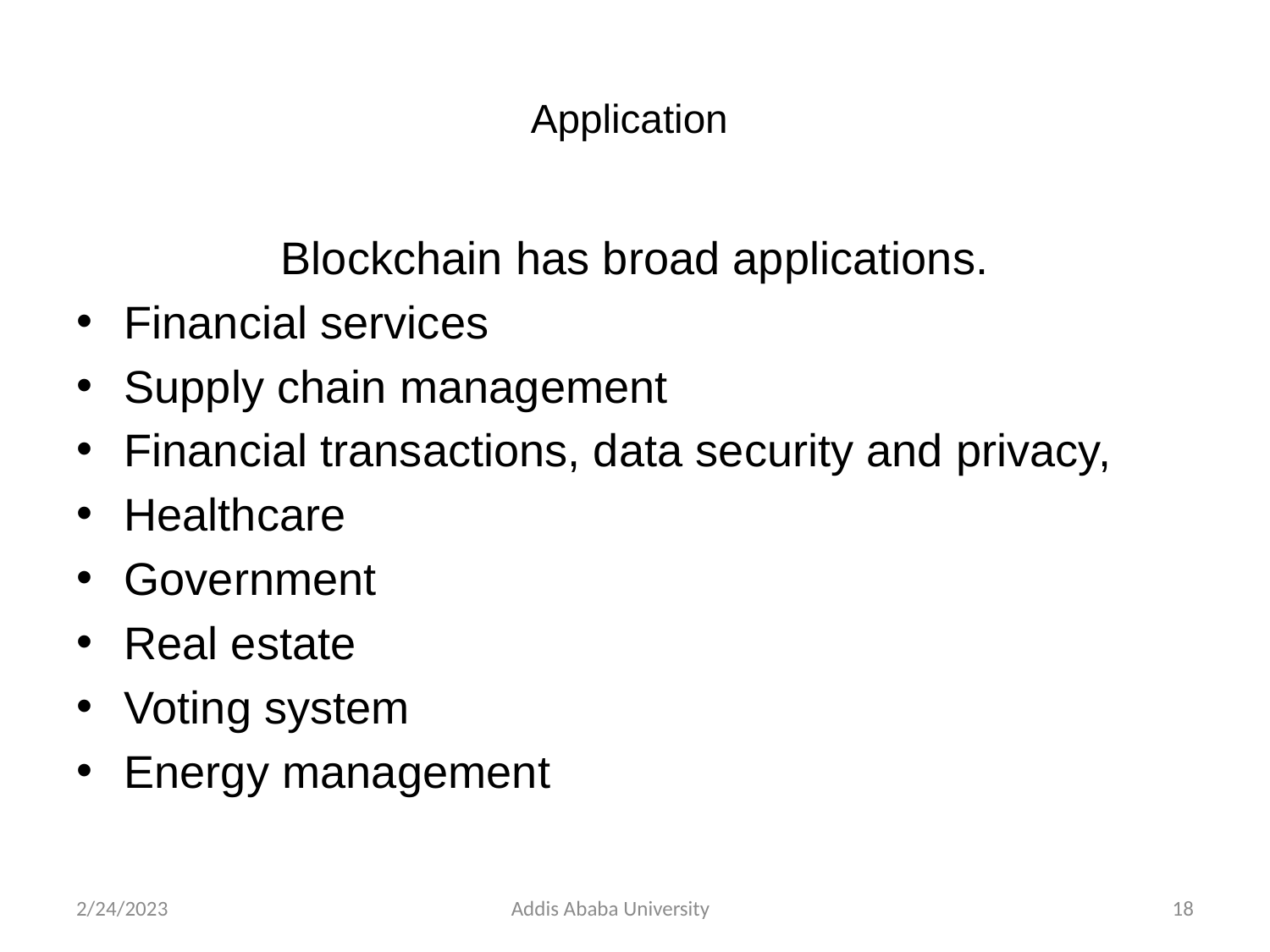

# Application
Blockchain has broad applications.
Financial services
Supply chain management
Financial transactions, data security and privacy,
Healthcare
Government
Real estate
Voting system
Energy management

2/24/2023
Addis Ababa University
18